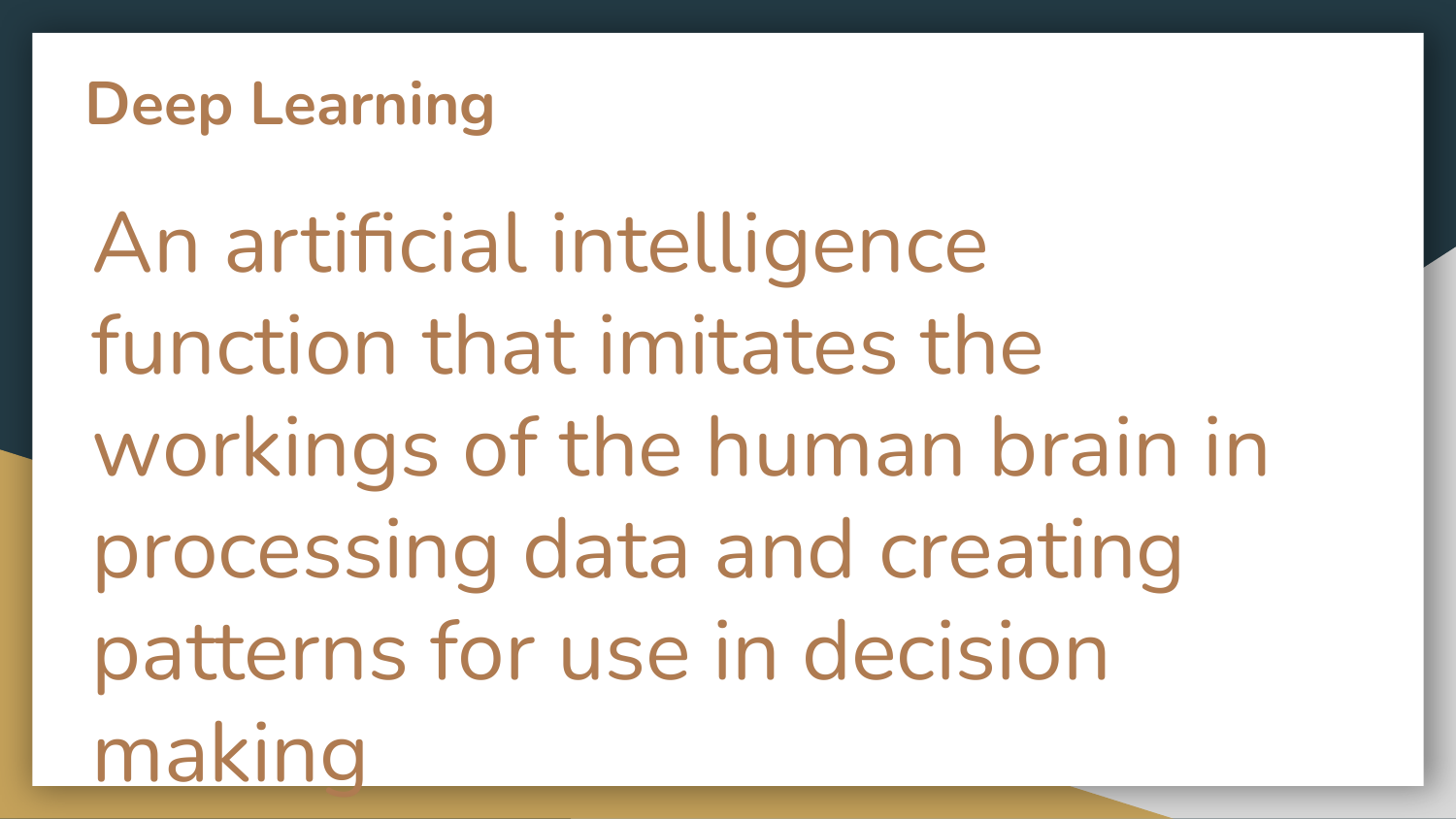

# Deep Learning
An artificial intelligence function that imitates the workings of the human brain in processing data and creating patterns for use in decision making